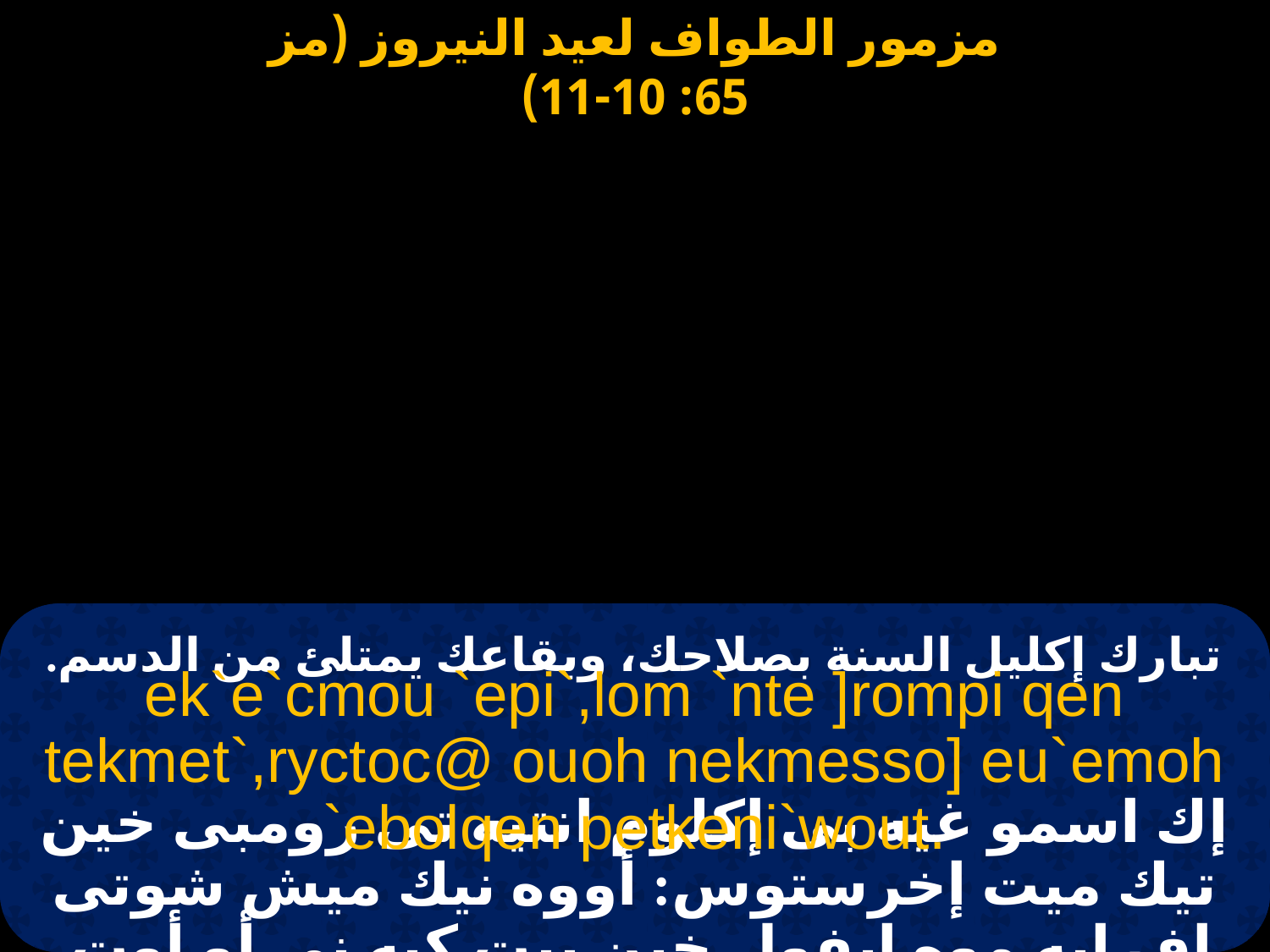

# تبارك إكليل السنة بصلاحك، وبقاعك يمتلئ من الدسم.
ek`e`cmou `epi`,lom `nte ]rompi qen tekmet`,ryctoc@ ouoh nekmesso] eu`emoh `ebolqen petkeni`wout.
إك اسمو غيه بى إكلوم انتيه تى رومبى خين تيك ميت إخرستوس: أووه نيك ميش شوتى إف ايه موه ايفول خين بيت كيه نى أو أوت.